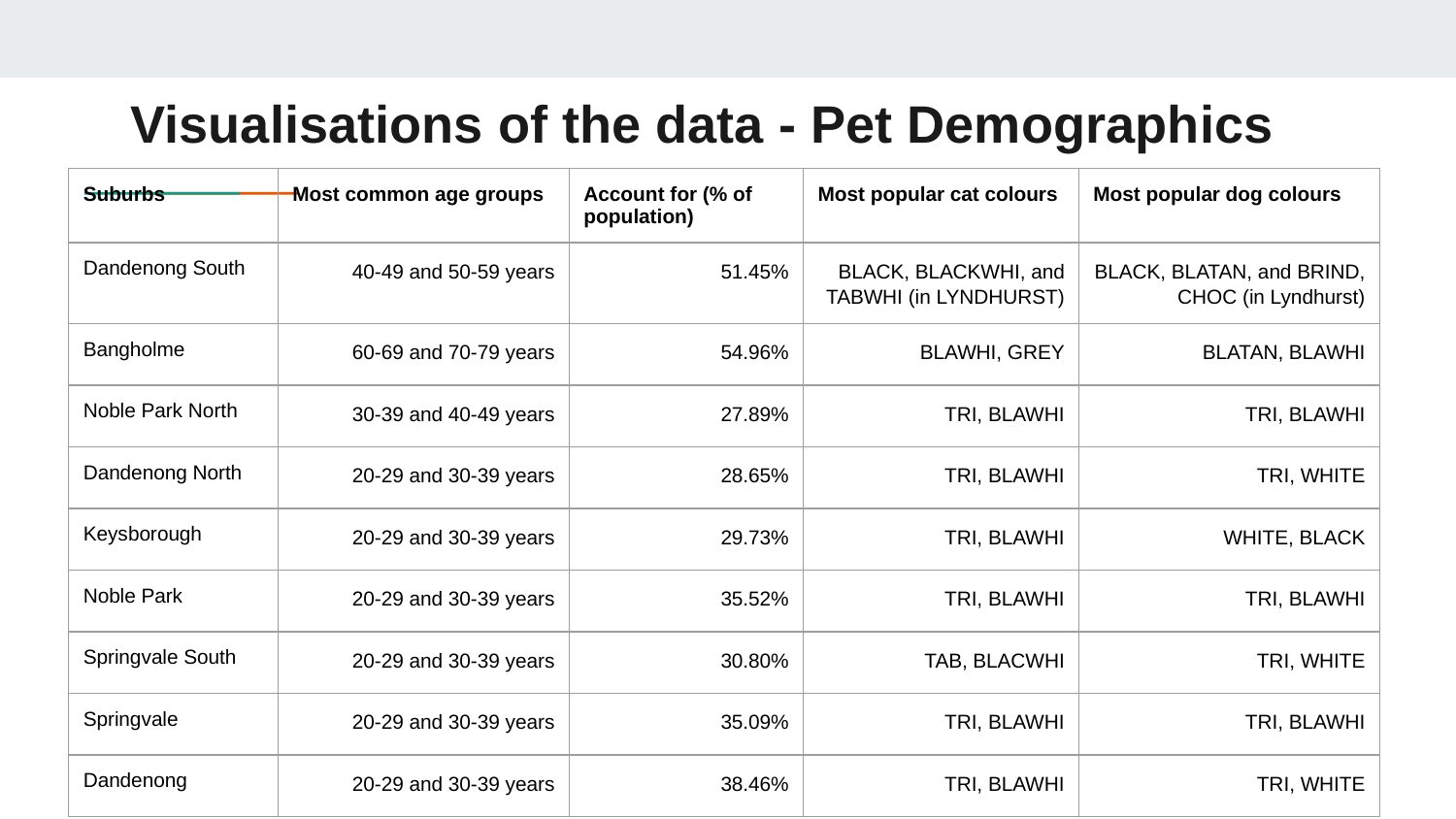

# Visualisations of the data - Pet Demographics

| Suburbs | Most common age groups | Account for (% of population) | Most popular cat colours | Most popular dog colours |
| --- | --- | --- | --- | --- |
| Dandenong South | 40-49 and 50-59 years | 51.45% | BLACK, BLACKWHI, and TABWHI (in LYNDHURST) | BLACK, BLATAN, and BRIND, CHOC (in Lyndhurst) |
| Bangholme | 60-69 and 70-79 years | 54.96% | BLAWHI, GREY | BLATAN, BLAWHI |
| Noble Park North | 30-39 and 40-49 years | 27.89% | TRI, BLAWHI | TRI, BLAWHI |
| Dandenong North | 20-29 and 30-39 years | 28.65% | TRI, BLAWHI | TRI, WHITE |
| Keysborough | 20-29 and 30-39 years | 29.73% | TRI, BLAWHI | WHITE, BLACK |
| Noble Park | 20-29 and 30-39 years | 35.52% | TRI, BLAWHI | TRI, BLAWHI |
| Springvale South | 20-29 and 30-39 years | 30.80% | TAB, BLACWHI | TRI, WHITE |
| Springvale | 20-29 and 30-39 years | 35.09% | TRI, BLAWHI | TRI, BLAWHI |
| Dandenong | 20-29 and 30-39 years | 38.46% | TRI, BLAWHI | TRI, WHITE |